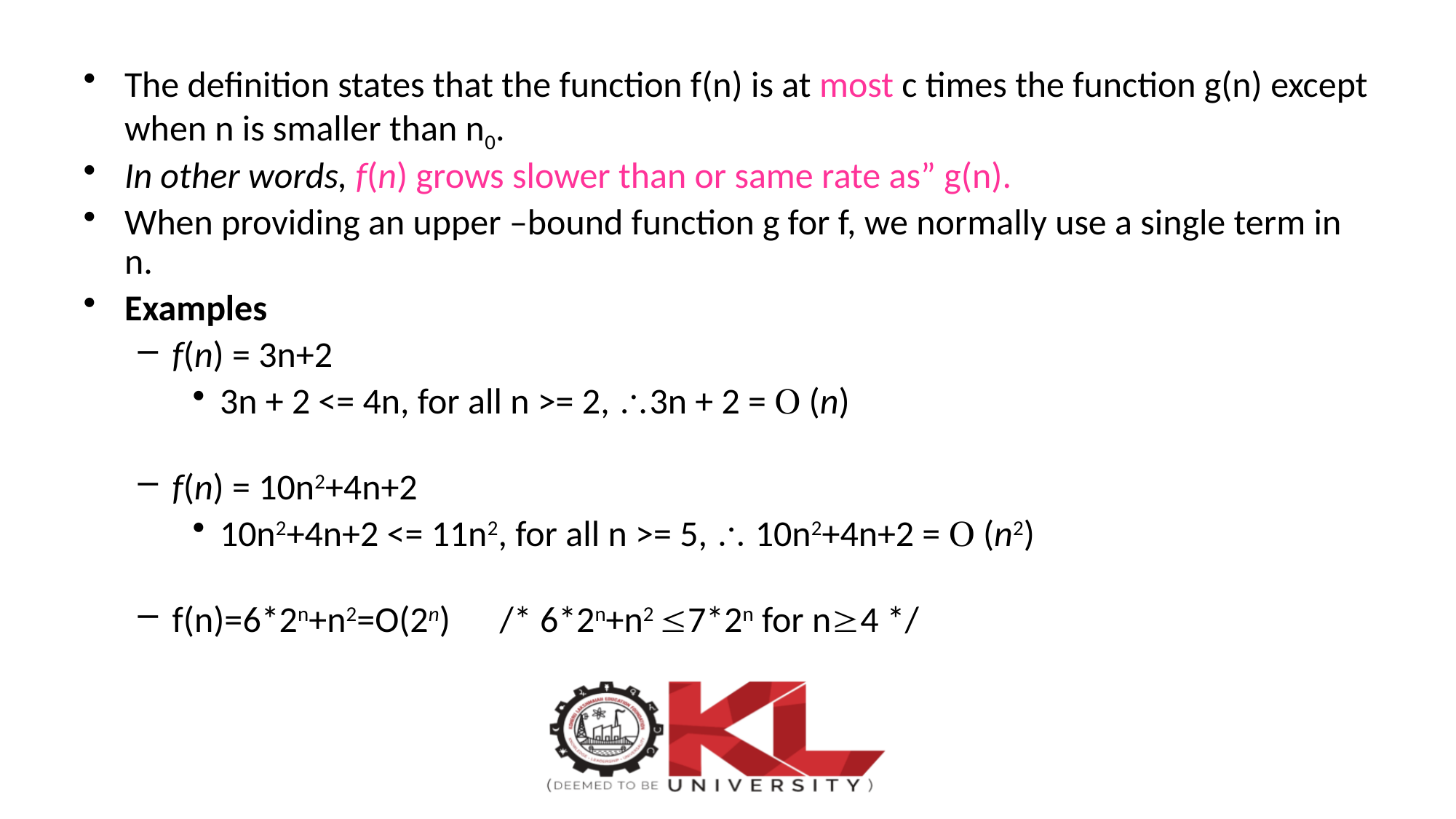

The definition states that the function f(n) is at most c times the function g(n) except when n is smaller than n0.
In other words, f(n) grows slower than or same rate as” g(n).
When providing an upper –bound function g for f, we normally use a single term in n.
Examples
f(n) = 3n+2
3n + 2 <= 4n, for all n >= 2, ∴3n + 2 = Ο (n)
f(n) = 10n2+4n+2
10n2+4n+2 <= 11n2, for all n >= 5, ∴ 10n2+4n+2 = Ο (n2)
f(n)=6*2n+n2=O(2n)	/* 6*2n+n2 ≤7*2n for n≥4 */